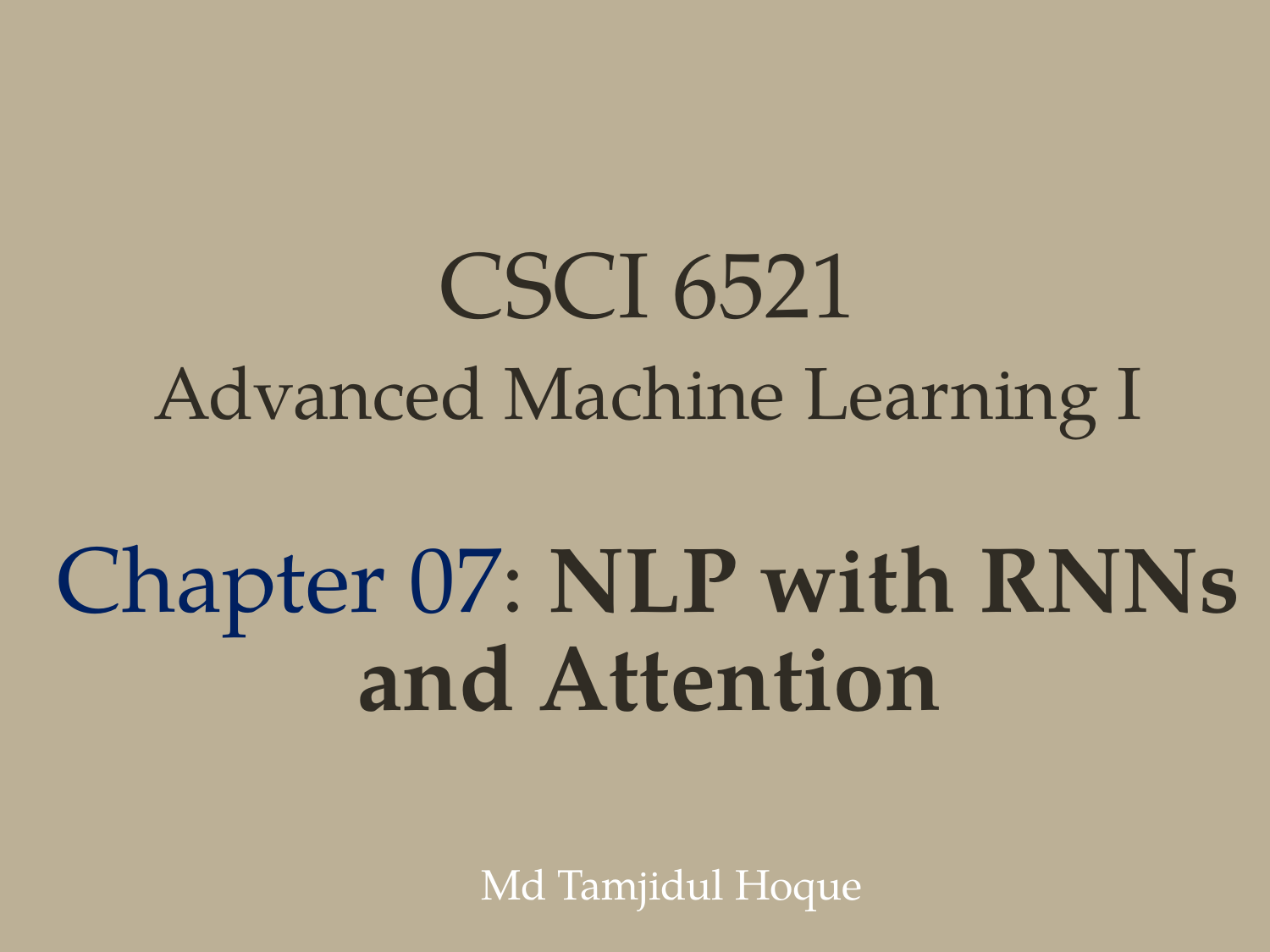

# CSCI 6521 Advanced Machine Learning I Chapter 07: NLP with RNNs and Attention

Md Tamjidul Hoque